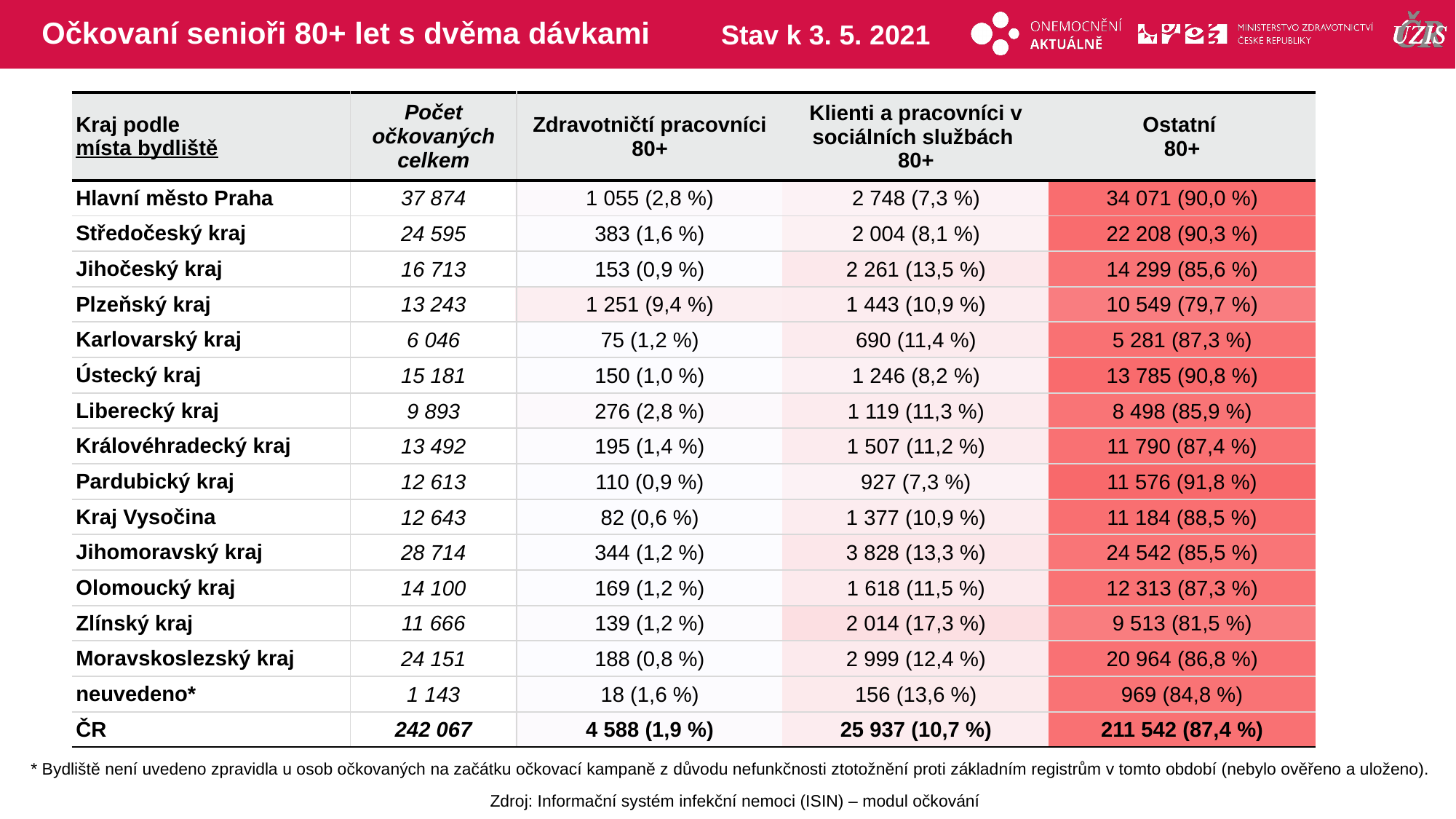

# Očkovaní senioři 80+ let s dvěma dávkami
Stav k 3. 5. 2021
| Kraj podle místa bydliště | Počet očkovaných celkem | Zdravotničtí pracovníci 80+ | Klienti a pracovníci v sociálních službách 80+ | Ostatní 80+ |
| --- | --- | --- | --- | --- |
| Hlavní město Praha | 37 874 | 1 055 (2,8 %) | 2 748 (7,3 %) | 34 071 (90,0 %) |
| Středočeský kraj | 24 595 | 383 (1,6 %) | 2 004 (8,1 %) | 22 208 (90,3 %) |
| Jihočeský kraj | 16 713 | 153 (0,9 %) | 2 261 (13,5 %) | 14 299 (85,6 %) |
| Plzeňský kraj | 13 243 | 1 251 (9,4 %) | 1 443 (10,9 %) | 10 549 (79,7 %) |
| Karlovarský kraj | 6 046 | 75 (1,2 %) | 690 (11,4 %) | 5 281 (87,3 %) |
| Ústecký kraj | 15 181 | 150 (1,0 %) | 1 246 (8,2 %) | 13 785 (90,8 %) |
| Liberecký kraj | 9 893 | 276 (2,8 %) | 1 119 (11,3 %) | 8 498 (85,9 %) |
| Královéhradecký kraj | 13 492 | 195 (1,4 %) | 1 507 (11,2 %) | 11 790 (87,4 %) |
| Pardubický kraj | 12 613 | 110 (0,9 %) | 927 (7,3 %) | 11 576 (91,8 %) |
| Kraj Vysočina | 12 643 | 82 (0,6 %) | 1 377 (10,9 %) | 11 184 (88,5 %) |
| Jihomoravský kraj | 28 714 | 344 (1,2 %) | 3 828 (13,3 %) | 24 542 (85,5 %) |
| Olomoucký kraj | 14 100 | 169 (1,2 %) | 1 618 (11,5 %) | 12 313 (87,3 %) |
| Zlínský kraj | 11 666 | 139 (1,2 %) | 2 014 (17,3 %) | 9 513 (81,5 %) |
| Moravskoslezský kraj | 24 151 | 188 (0,8 %) | 2 999 (12,4 %) | 20 964 (86,8 %) |
| neuvedeno\* | 1 143 | 18 (1,6 %) | 156 (13,6 %) | 969 (84,8 %) |
| ČR | 242 067 | 4 588 (1,9 %) | 25 937 (10,7 %) | 211 542 (87,4 %) |
|  |  |  |
| --- | --- | --- |
|  |  |  |
|  |  |  |
|  |  |  |
|  |  |  |
|  |  |  |
|  |  |  |
|  |  |  |
|  |  |  |
|  |  |  |
|  |  |  |
|  |  |  |
|  |  |  |
|  |  |  |
|  |  |  |
|  |  |  |
* Bydliště není uvedeno zpravidla u osob očkovaných na začátku očkovací kampaně z důvodu nefunkčnosti ztotožnění proti základním registrům v tomto období (nebylo ověřeno a uloženo).
Zdroj: Informační systém infekční nemoci (ISIN) – modul očkování